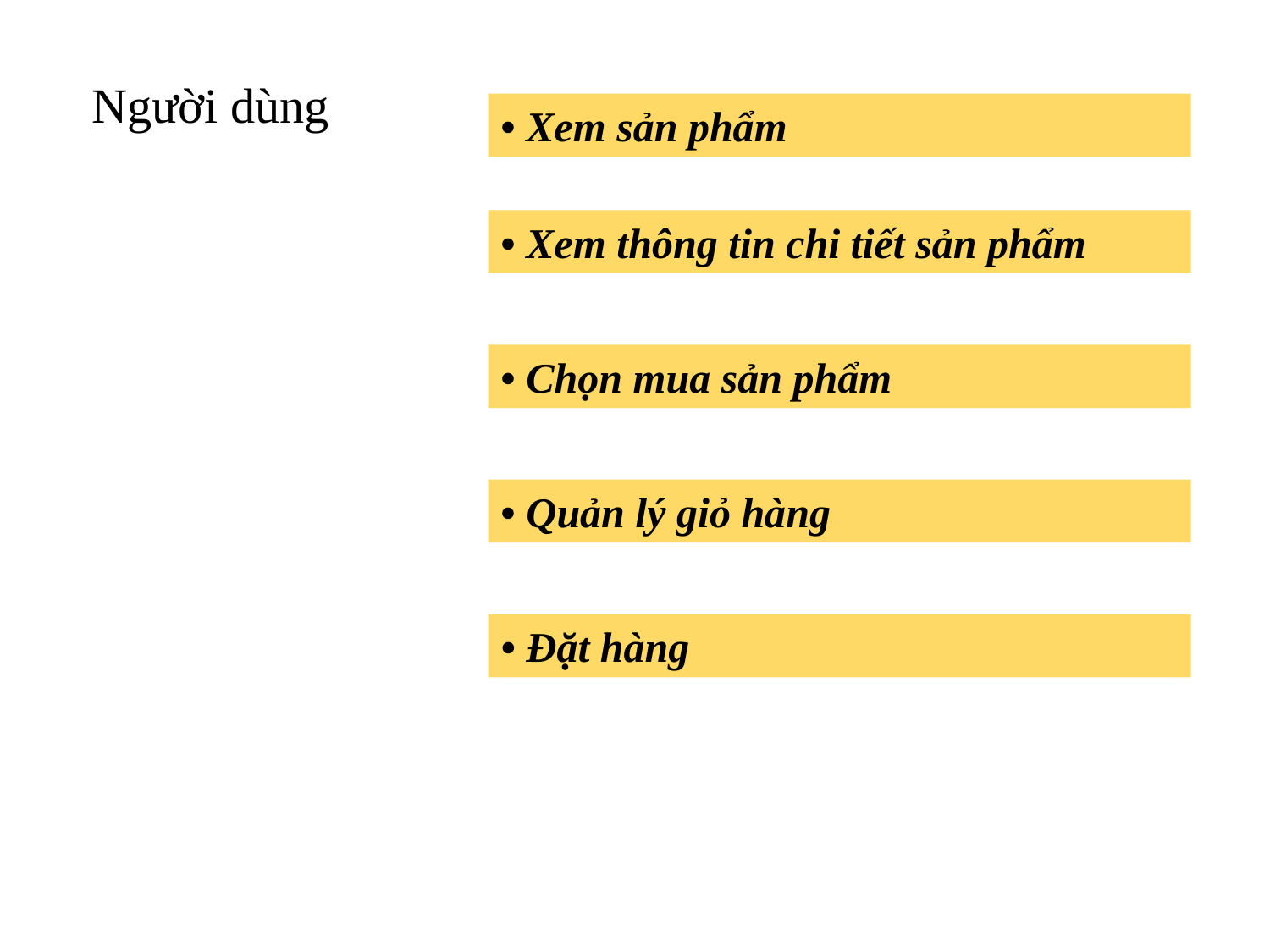

Người dùng
• Xem sản phẩm
• Xem thông tin chi tiết sản phẩm
• Chọn mua sản phẩm
• Quản lý giỏ hàng
• Đặt hàng